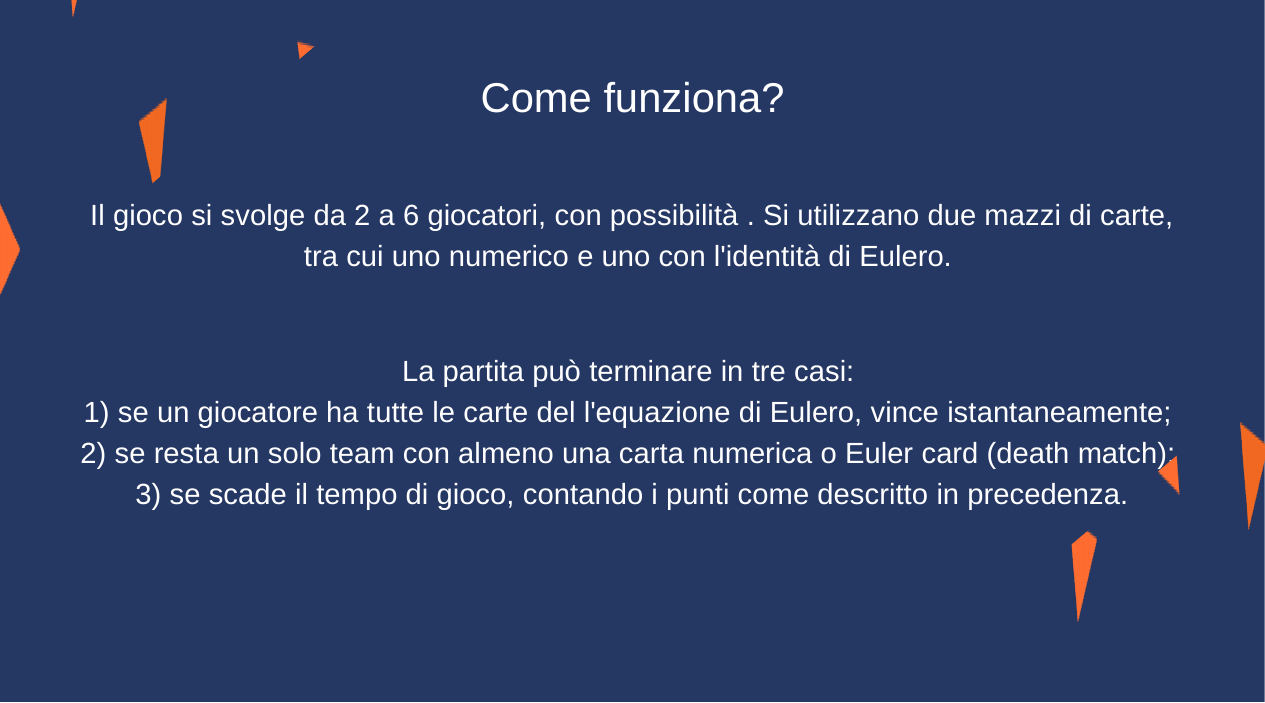

Come funziona?
Il gioco si svolge da 2 a 6 giocatori, con possibilità . Si utilizzano due mazzi di carte, tra cui uno numerico e uno con l'identità di Eulero.

La partita può terminare in tre casi:
1) se un giocatore ha tutte le carte del l'equazione di Eulero, vince istantaneamente;
2) se resta un solo team con almeno una carta numerica o Euler card (death match);
3) se scade il tempo di gioco, contando i punti come descritto in precedenza.